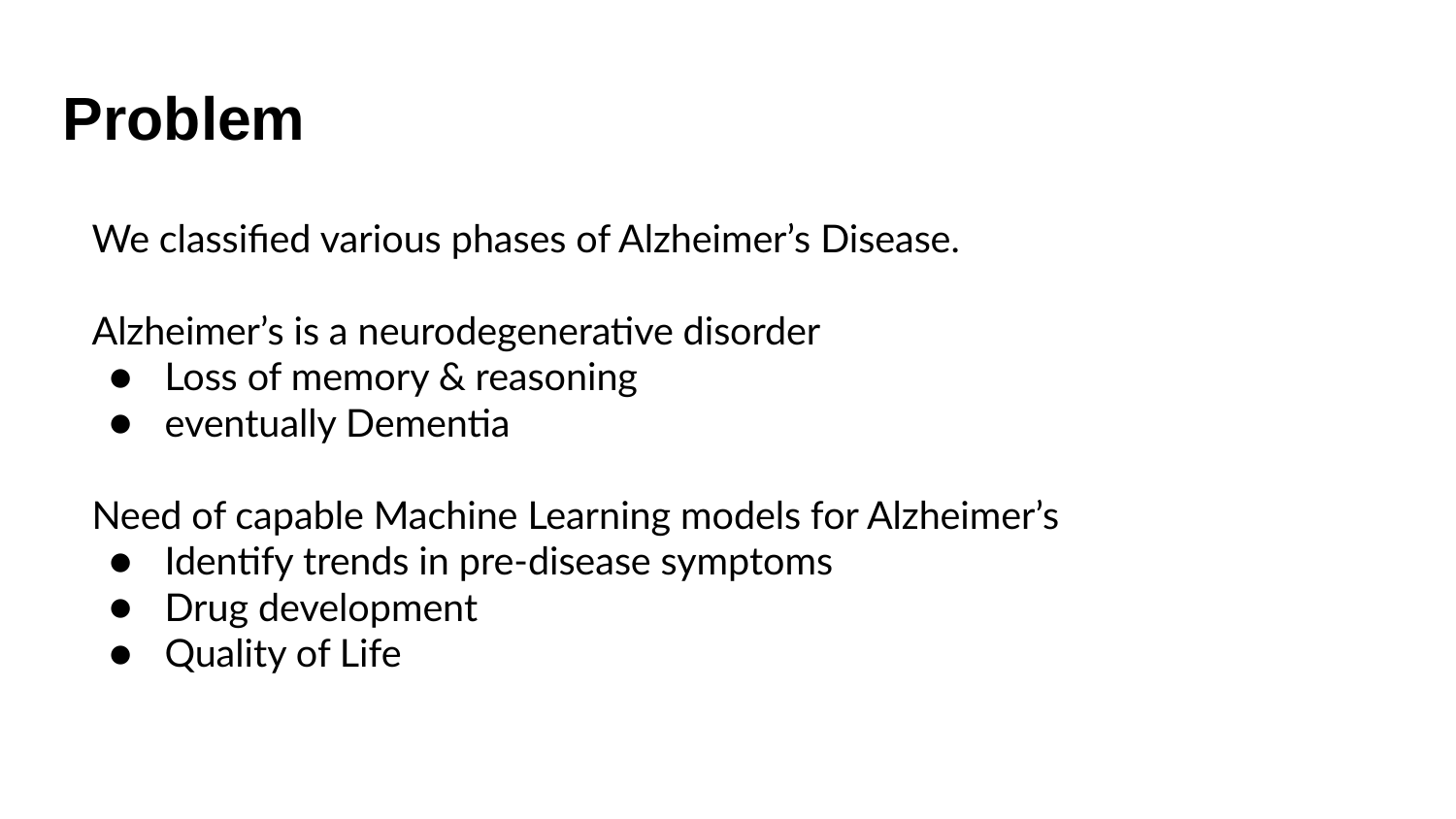

# Problem
We classified various phases of Alzheimer’s Disease.

Alzheimer’s is a neurodegenerative disorder
Loss of memory & reasoning
eventually Dementia

Need of capable Machine Learning models for Alzheimer’s
Identify trends in pre-disease symptoms
Drug development
Quality of Life